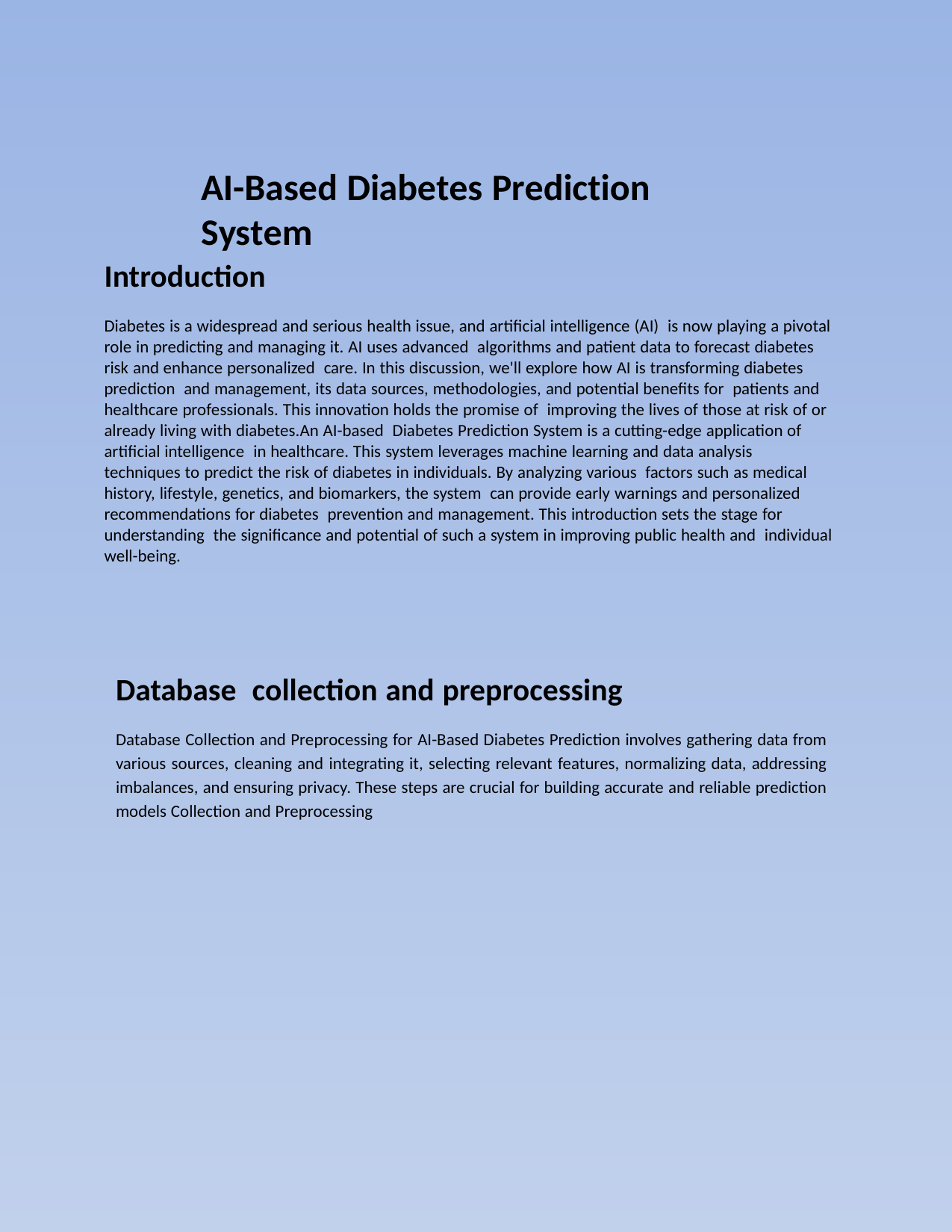

AI-Based Diabetes Prediction System
Introduction
Diabetes is a widespread and serious health issue, and artificial intelligence (AI)  is now playing a pivotal role in predicting and managing it. AI uses advanced  algorithms and patient data to forecast diabetes risk and enhance personalized  care. In this discussion, we'll explore how AI is transforming diabetes prediction  and management, its data sources, methodologies, and potential benefits for  patients and healthcare professionals. This innovation holds the promise of  improving the lives of those at risk of or already living with diabetes.An AI-based  Diabetes Prediction System is a cutting-edge application of artificial intelligence  in healthcare. This system leverages machine learning and data analysis
techniques to predict the risk of diabetes in individuals. By analyzing various  factors such as medical history, lifestyle, genetics, and biomarkers, the system  can provide early warnings and personalized recommendations for diabetes  prevention and management. This introduction sets the stage for understanding  the significance and potential of such a system in improving public health and  individual well-being.
Database  collection and preprocessing
Database Collection and Preprocessing for AI-Based Diabetes Prediction involves gathering data from various sources, cleaning and integrating it, selecting relevant features, normalizing data, addressing imbalances, and ensuring privacy. These steps are crucial for building accurate and reliable prediction models Collection and Preprocessing